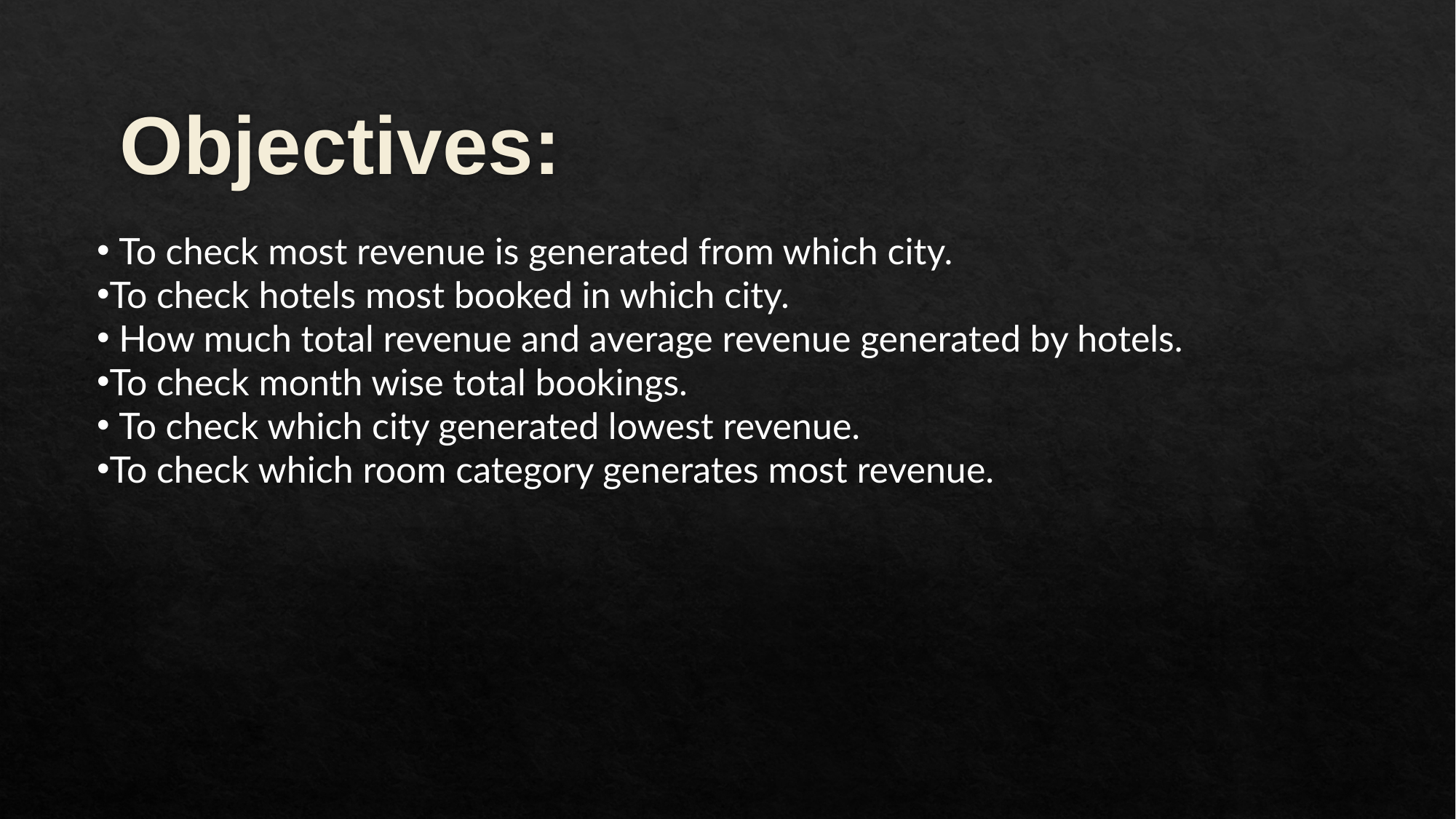

# Objectives:
 To check most revenue is generated from which city.
To check hotels most booked in which city.
 How much total revenue and average revenue generated by hotels.
To check month wise total bookings.
 To check which city generated lowest revenue.
To check which room category generates most revenue.